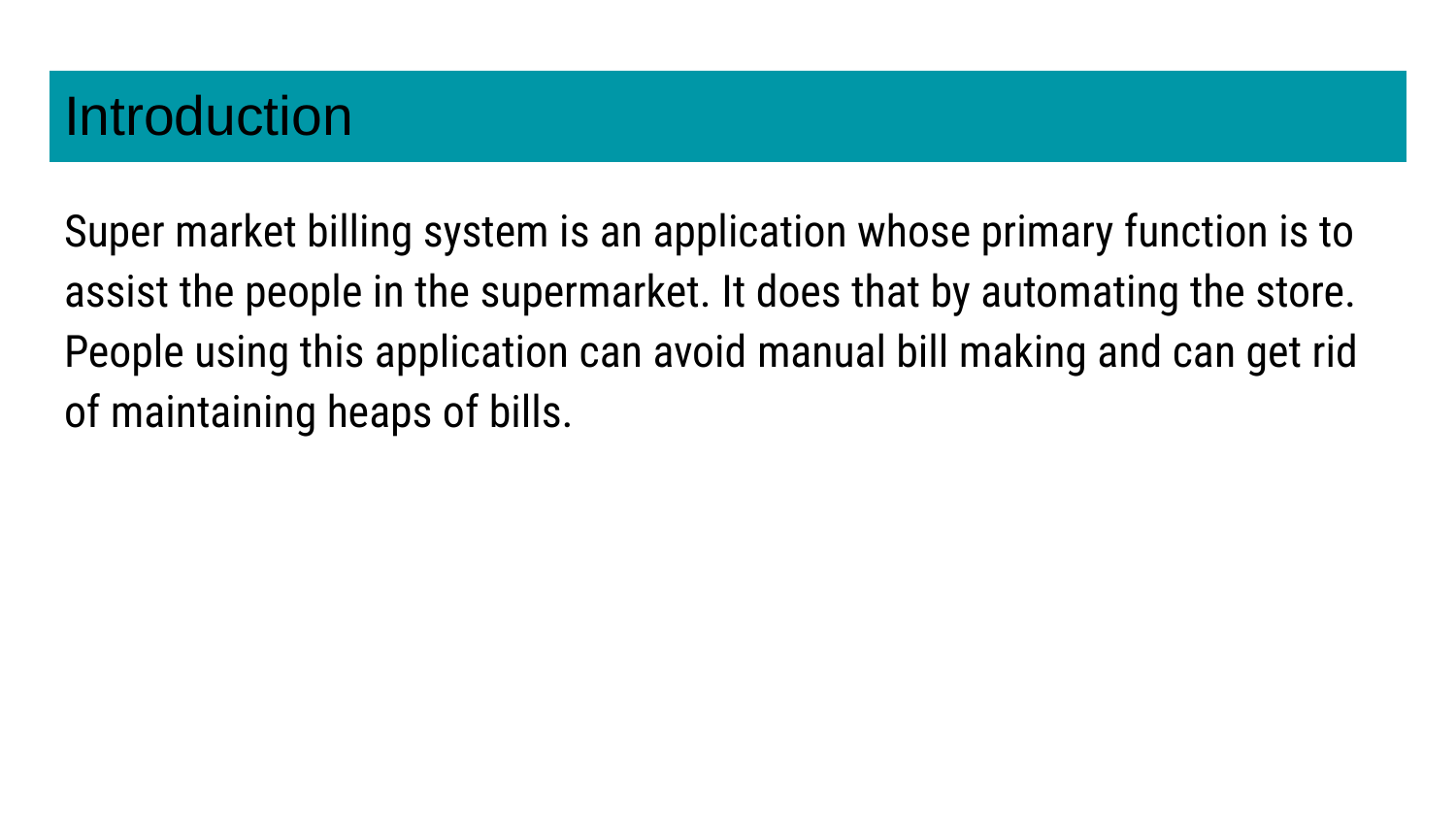

# Introduction
Super market billing system is an application whose primary function is to assist the people in the supermarket. It does that by automating the store. People using this application can avoid manual bill making and can get rid of maintaining heaps of bills.